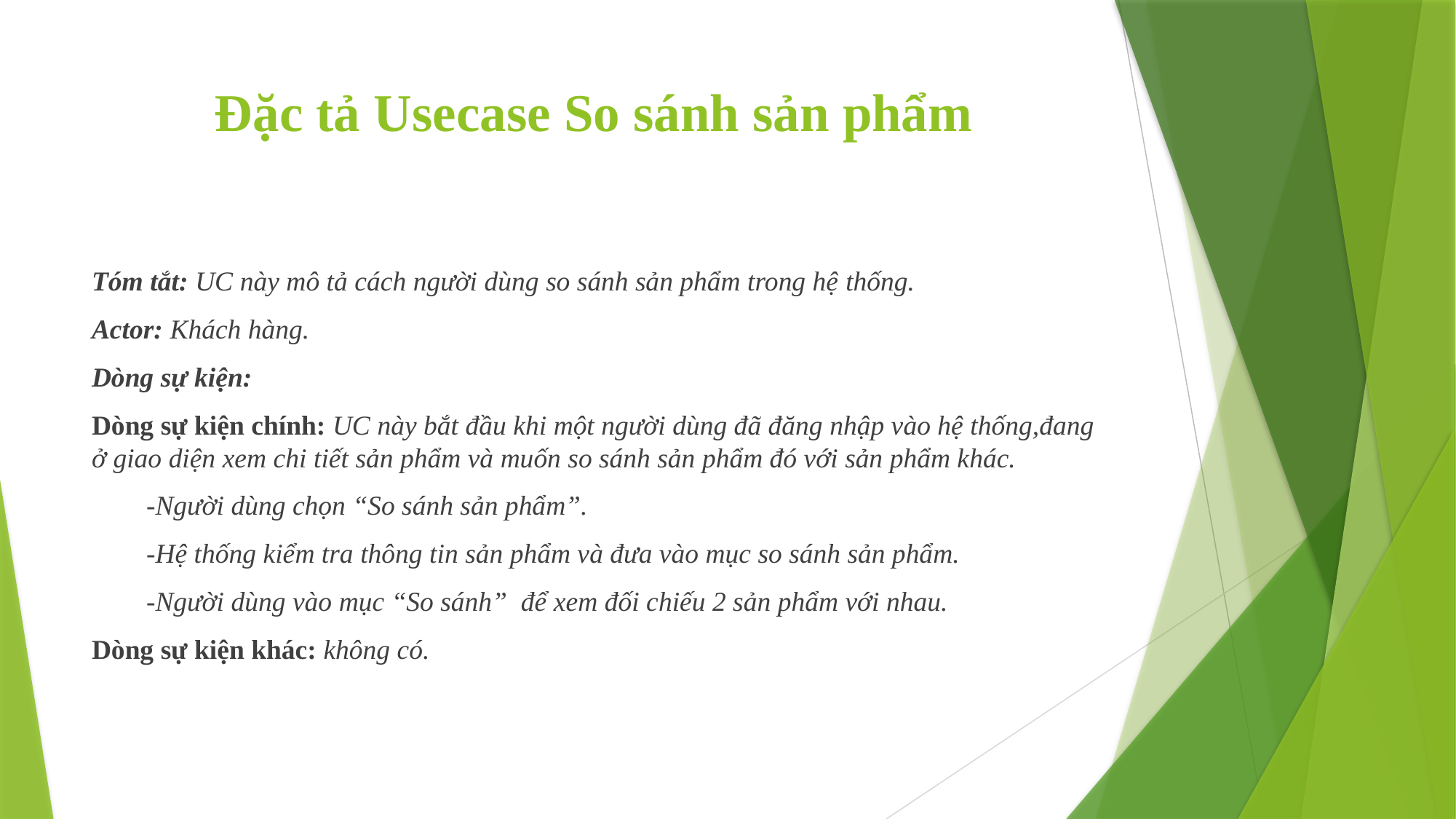

# Đặc tả Usecase So sánh sản phẩm
Tóm tắt: UC này mô tả cách người dùng so sánh sản phẩm trong hệ thống.
Actor: Khách hàng.
Dòng sự kiện:
Dòng sự kiện chính: UC này bắt đầu khi một người dùng đã đăng nhập vào hệ thống,đang ở giao diện xem chi tiết sản phẩm và muốn so sánh sản phẩm đó với sản phẩm khác.
-Người dùng chọn “So sánh sản phẩm”.
-Hệ thống kiểm tra thông tin sản phẩm và đưa vào mục so sánh sản phẩm.
-Người dùng vào mục “So sánh”  để xem đối chiếu 2 sản phẩm với nhau.
Dòng sự kiện khác: không có.